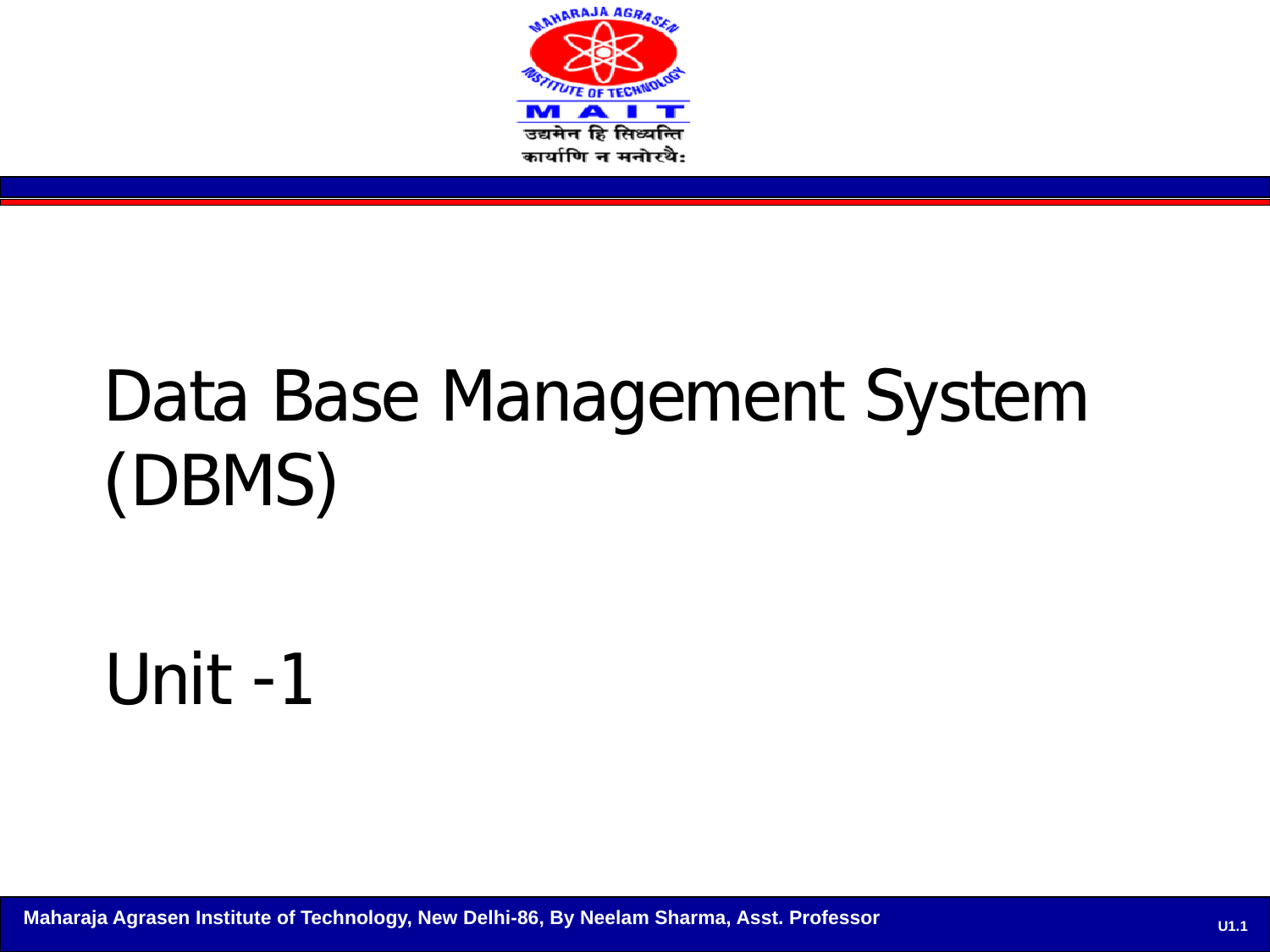

Data Base Management System
(DBMS)
Unit -1